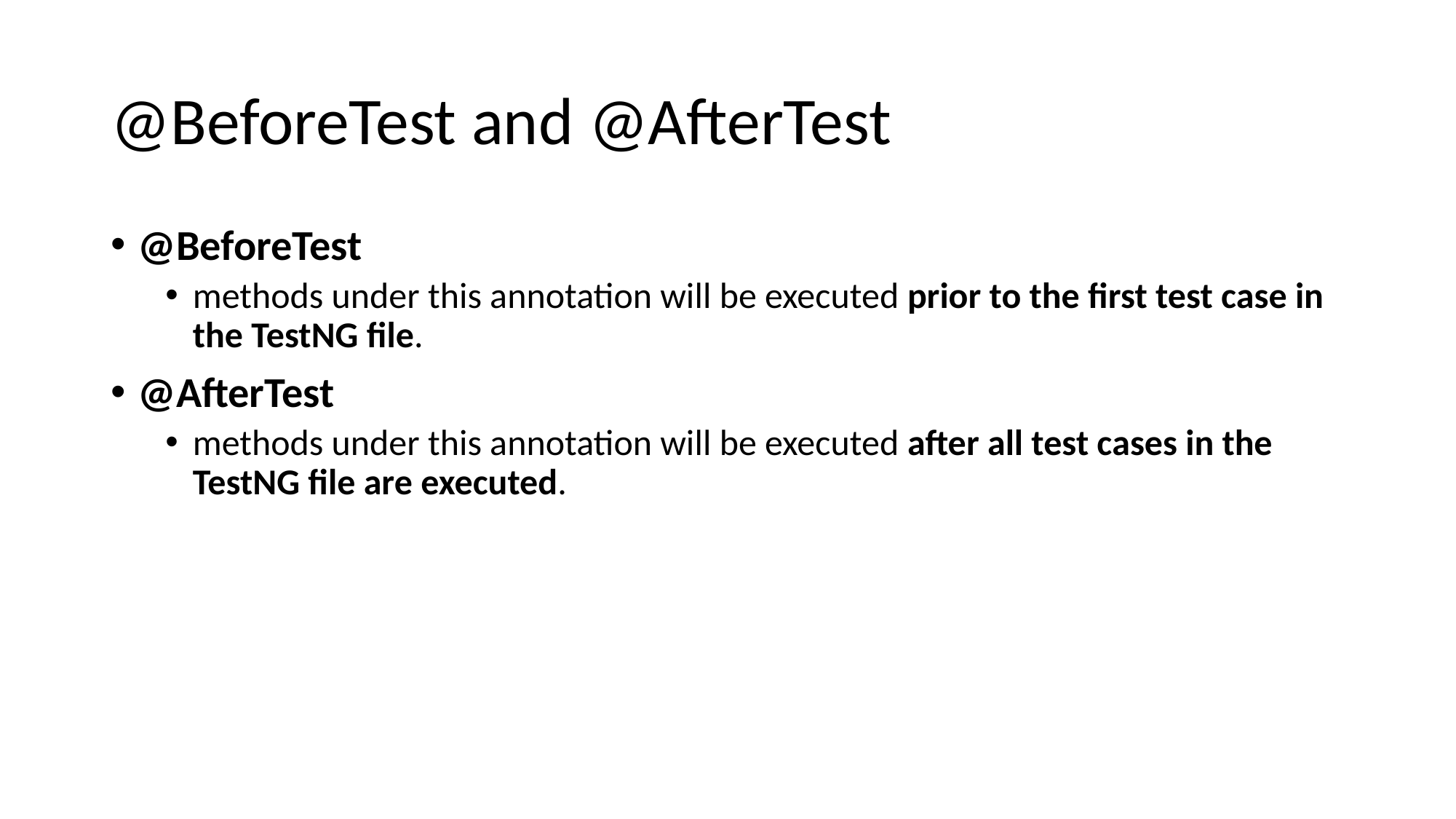

# @BeforeTest and @AfterTest
@BeforeTest
methods under this annotation will be executed prior to the first test case in the TestNG file.
@AfterTest
methods under this annotation will be executed after all test cases in the TestNG file are executed.